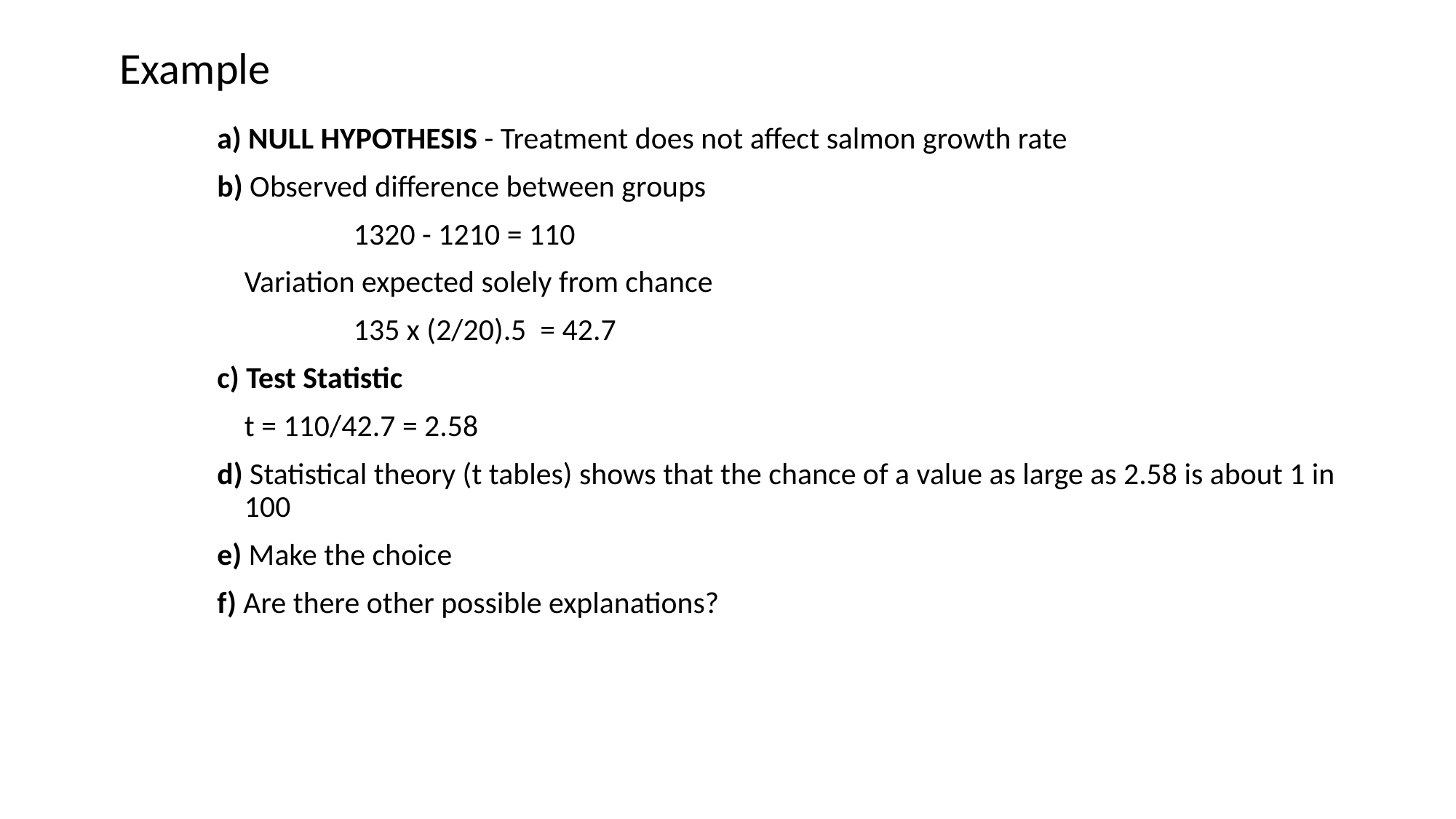

# Example
a) NULL HYPOTHESIS - Treatment does not affect salmon growth rate
b) Observed difference between groups
		1320 - 1210 = 110
	Variation expected solely from chance
		135 x (2/20).5  = 42.7
c) Test Statistic
	t = 110/42.7 = 2.58
d) Statistical theory (t tables) shows that the chance of a value as large as 2.58 is about 1 in 100
e) Make the choice
f) Are there other possible explanations?